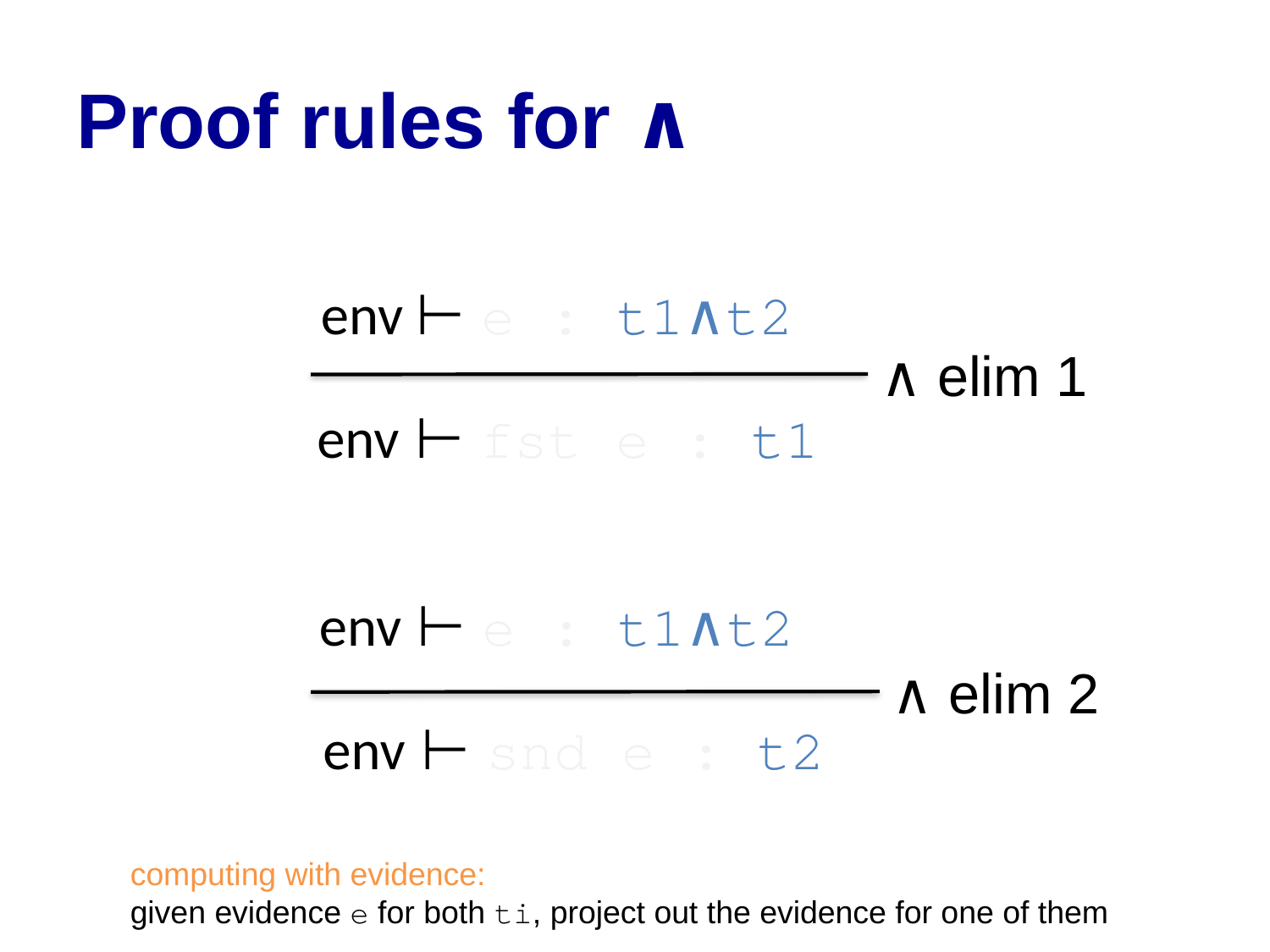

# Proof rules for ∧
env ⊢ e : t1∧t2
∧ elim 1
env ⊢ fst e : t1
env ⊢ e : t1∧t2
∧ elim 2
env ⊢ snd e : t2
computing with evidence:
given evidence e for both ti, project out the evidence for one of them